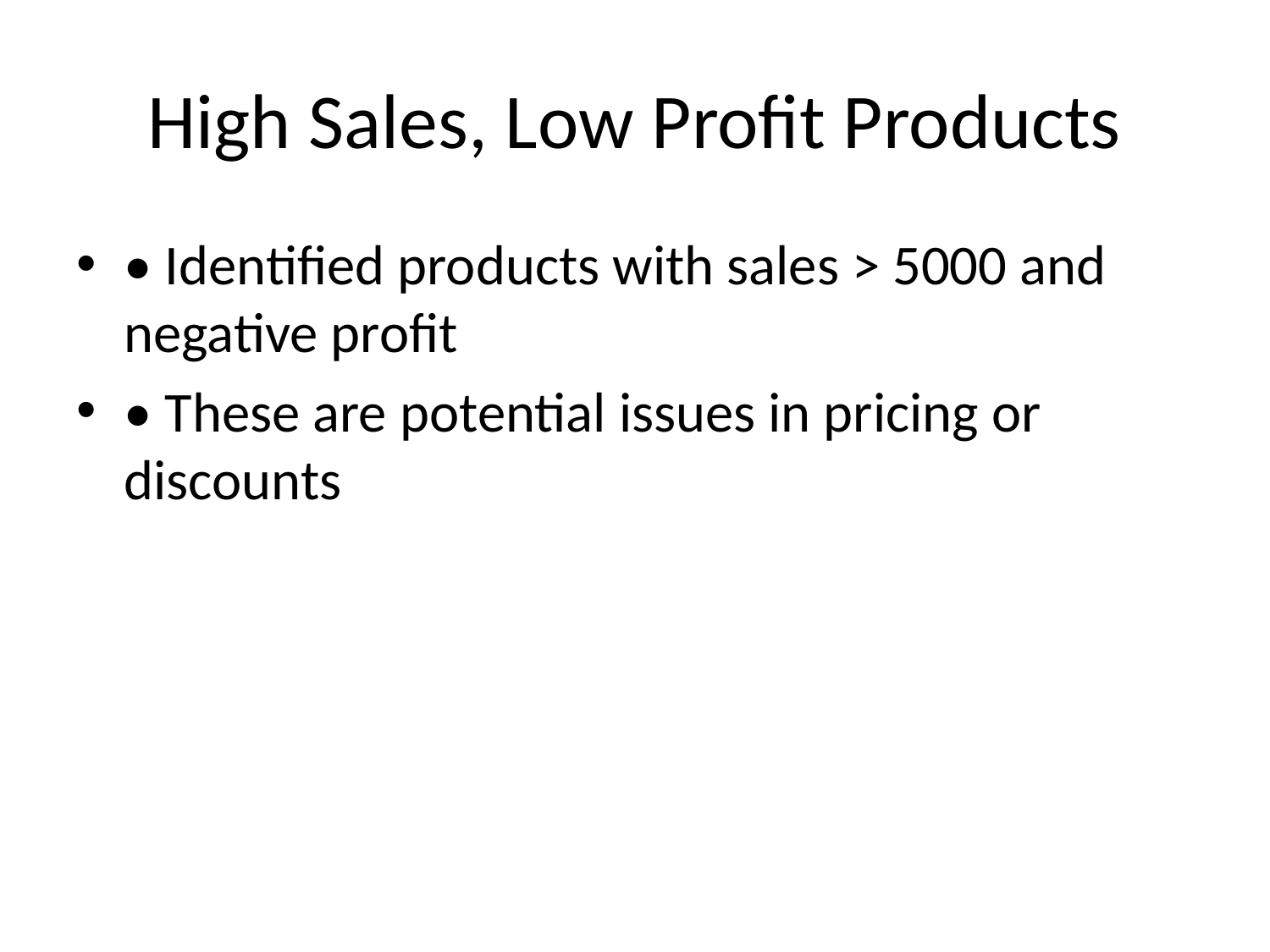

# High Sales, Low Profit Products
• Identified products with sales > 5000 and negative profit
• These are potential issues in pricing or discounts